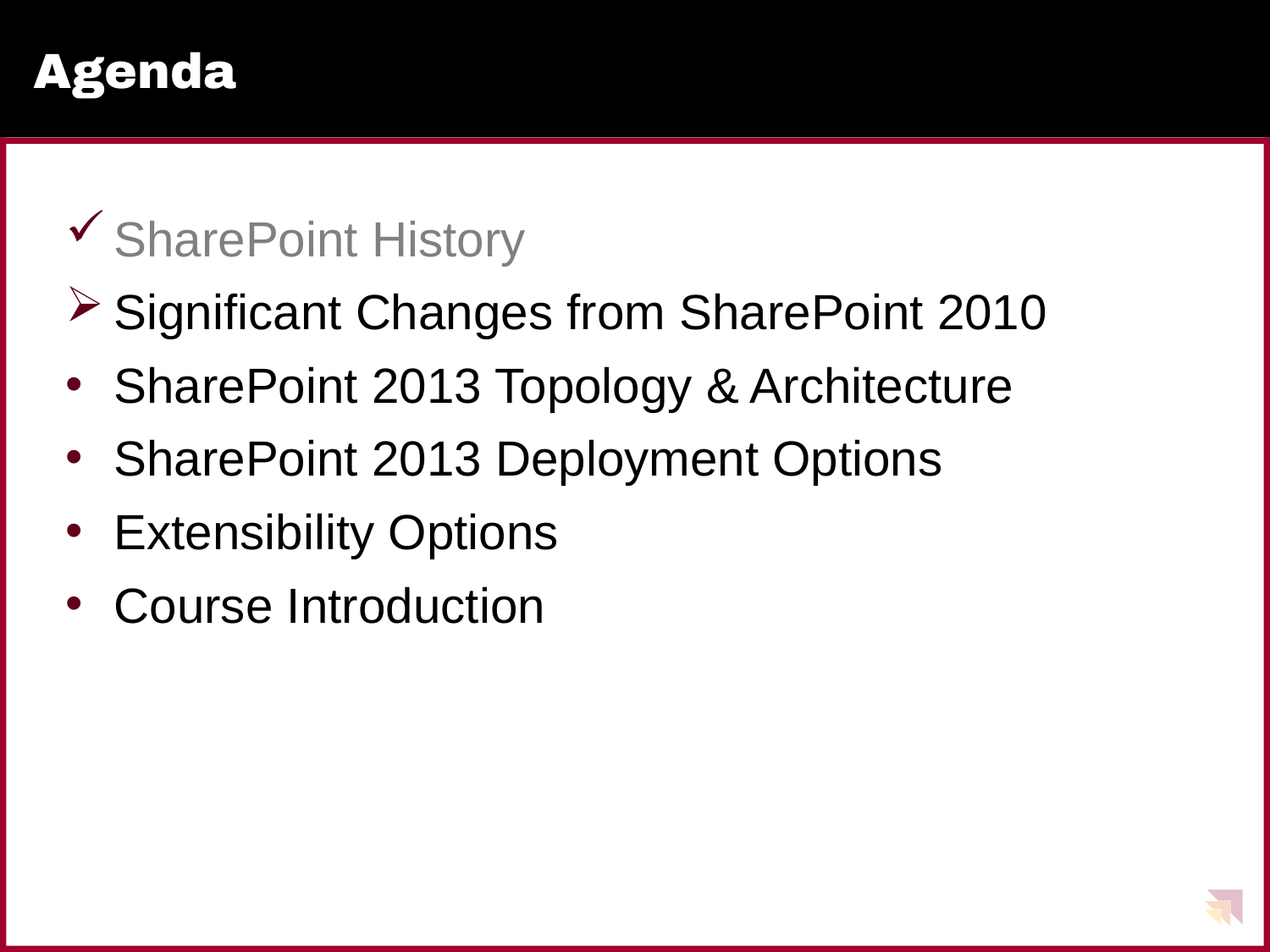

# Agenda
SharePoint History
Significant Changes from SharePoint 2010
SharePoint 2013 Topology & Architecture
SharePoint 2013 Deployment Options
Extensibility Options
Course Introduction